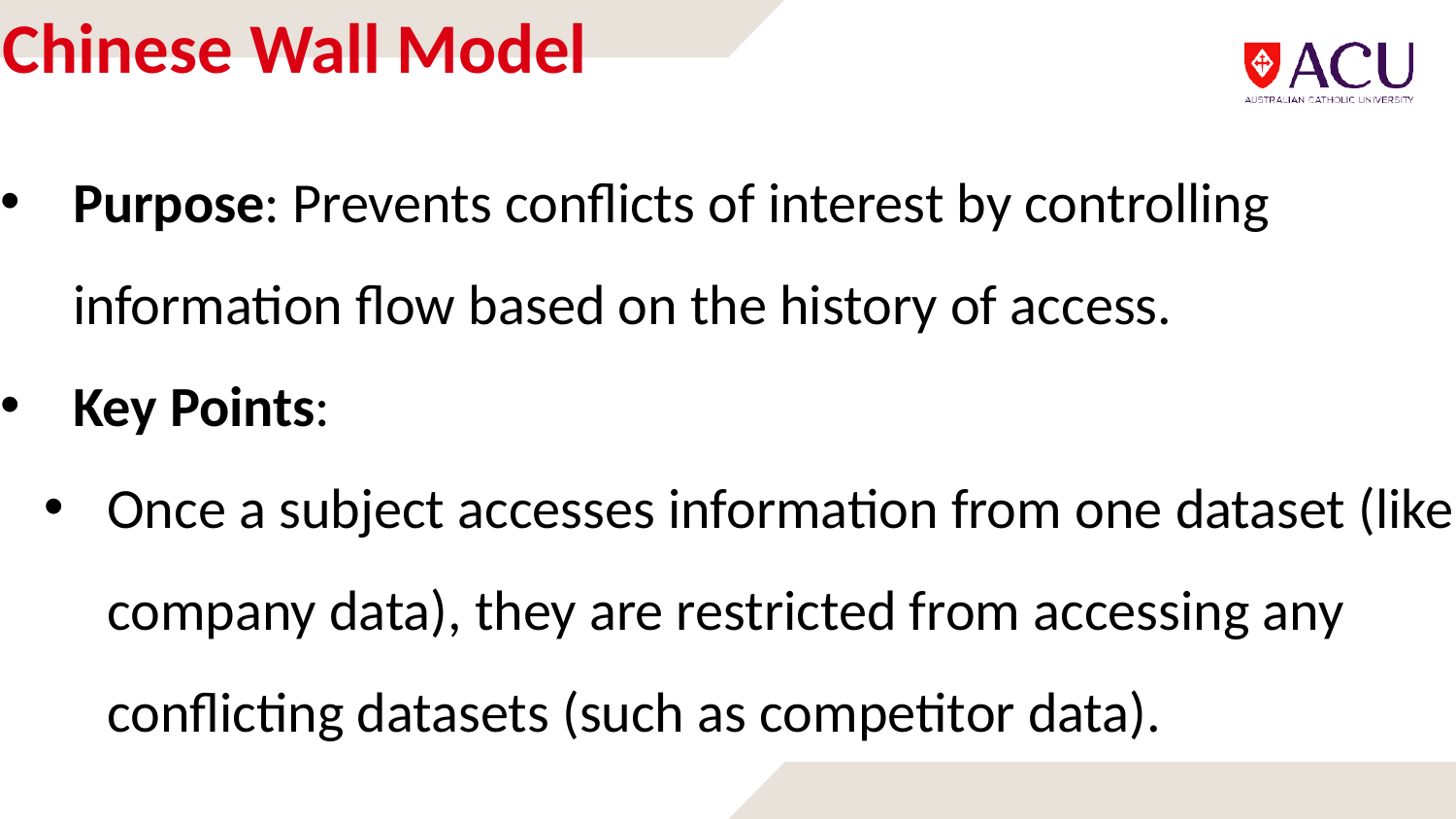

# Chinese Wall Model
Purpose: Prevents conflicts of interest by controlling information flow based on the history of access.
Key Points:
Once a subject accesses information from one dataset (like company data), they are restricted from accessing any conflicting datasets (such as competitor data).